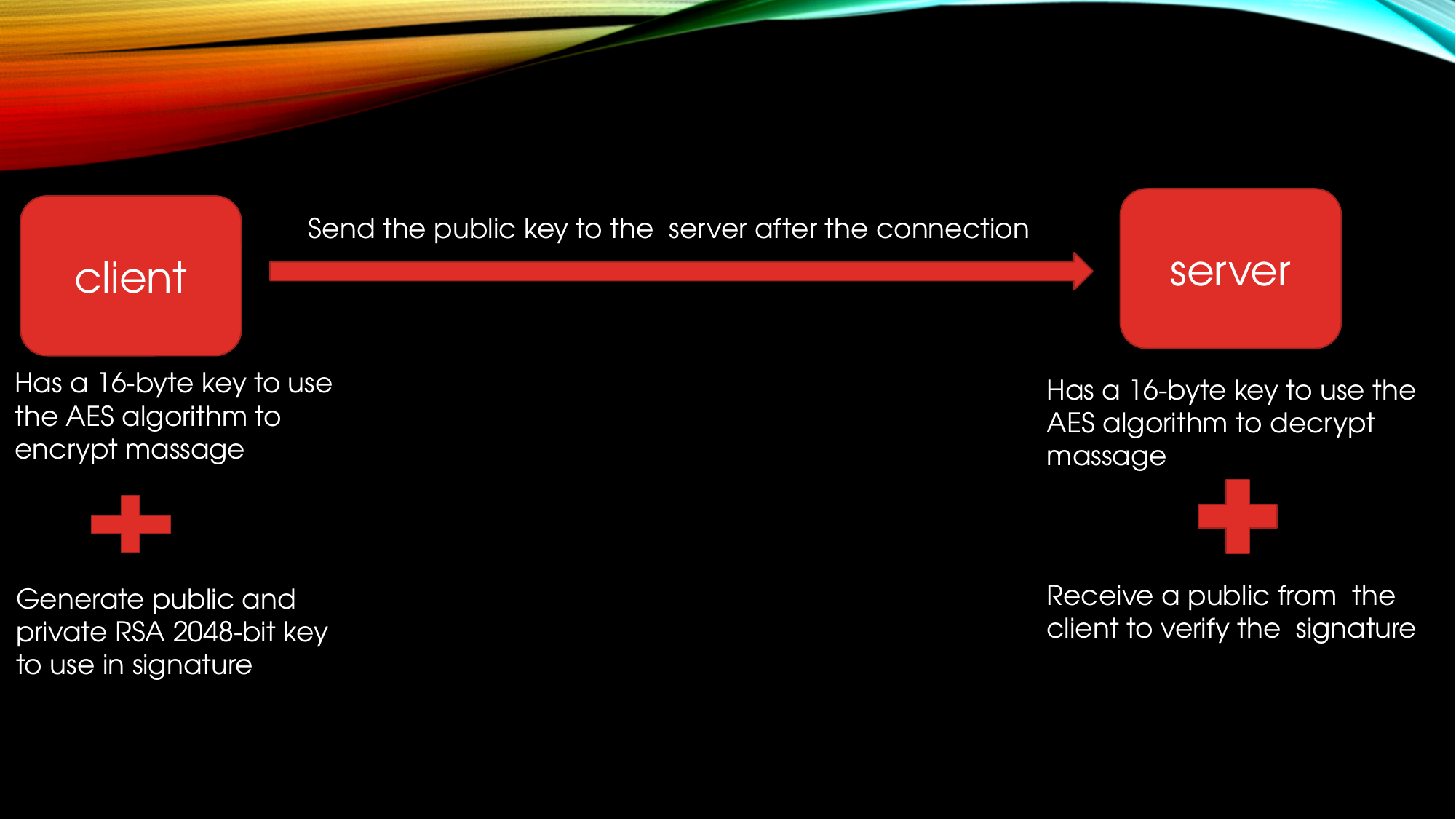

server
client
Send the public key to the  server after the connection

Has a 16-byte key to use the AES algorithm to encrypt massage
Has a 16-byte key to use the AES algorithm to decrypt massage

Receive a public from  the client to verify the  signature
Generate public and private RSA 2048-bit key to use in signature